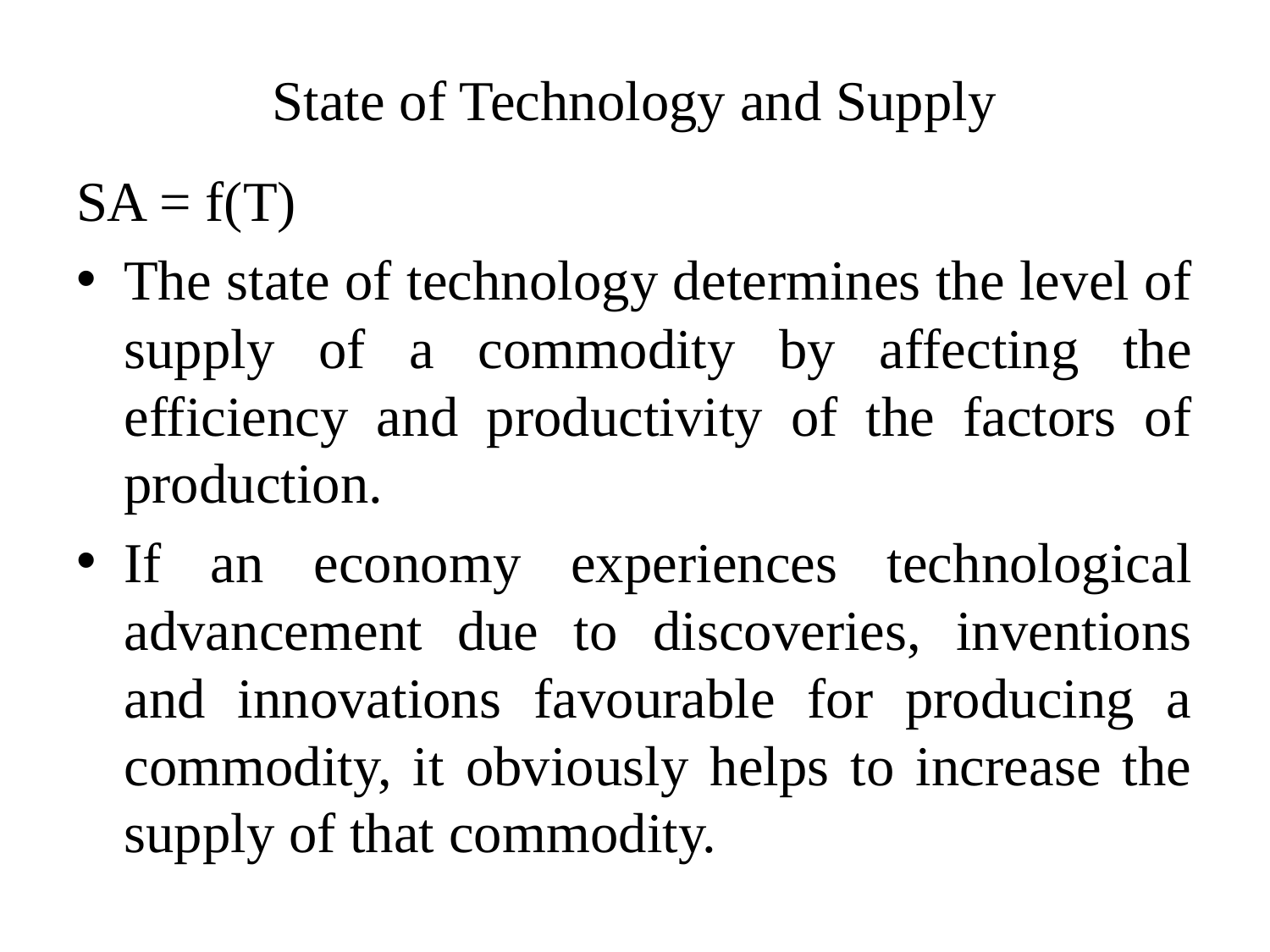

# State of Technology and Supply
SA = f(T)
The state of technology determines the level of supply of a commodity by affecting the efficiency and productivity of the factors of production.
If an economy experiences technological advancement due to discoveries, inventions and innovations favourable for producing a commodity, it obviously helps to increase the supply of that commodity.